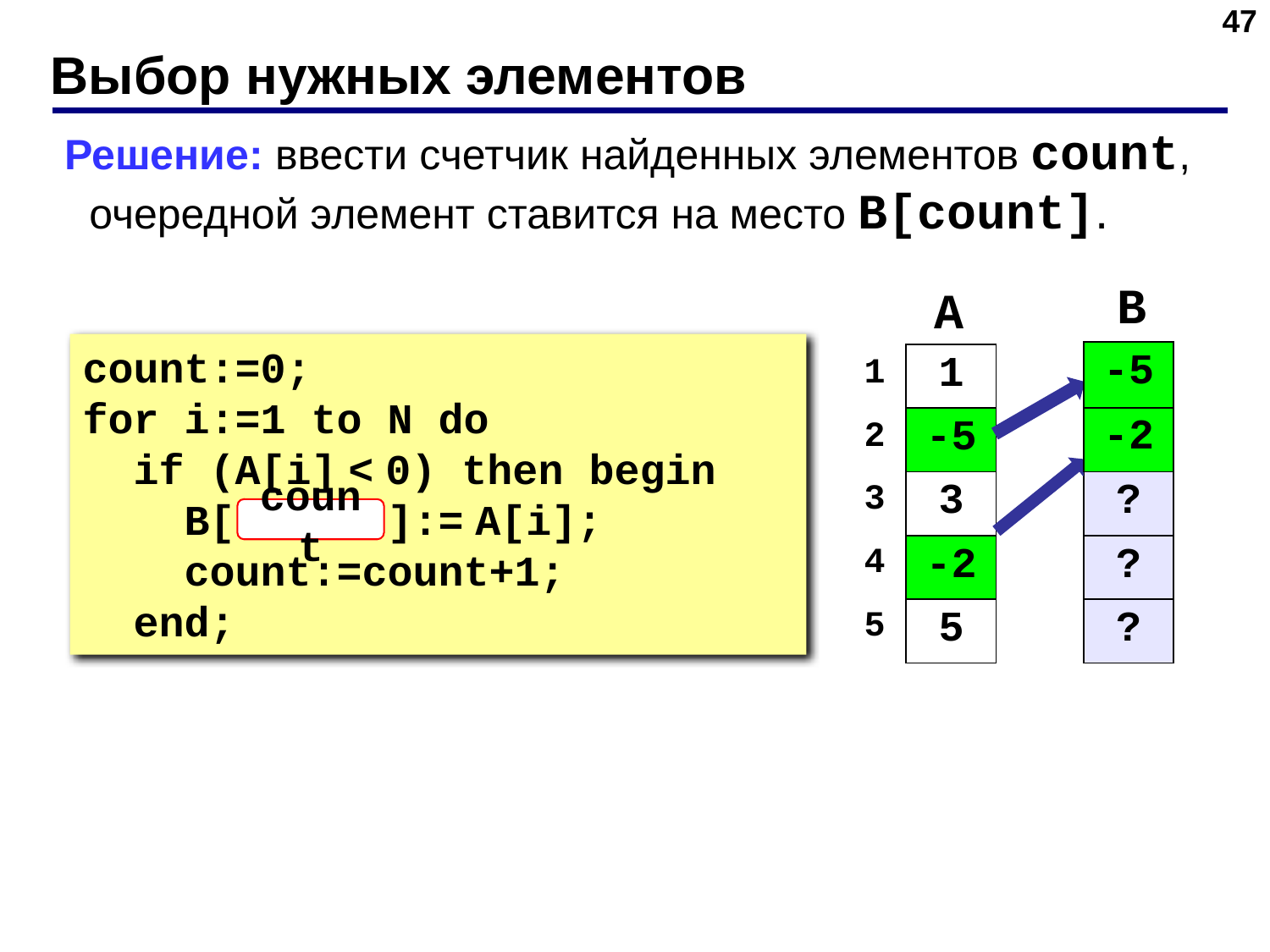

47
# Выбор нужных элементов
Решение: ввести счетчик найденных элементов count, очередной элемент ставится на место B[count].

B
A
count:=0;
for i:=1 to N do
  if (A[i] < 0) then begin
    B[      ]:= A[i];
    count:=count+1;
  end;
| -5 |
| --- |
| 1 |
| --- |
| -5 |
| 3 |
| -2 |
| 5 |
| ? |
| --- |
| ? |
| ? |
| ? |
| ? |
| 1 |
| --- |
| 2 |
| 3 |
| 4 |
| 5 |

| -2 |
| --- |

count